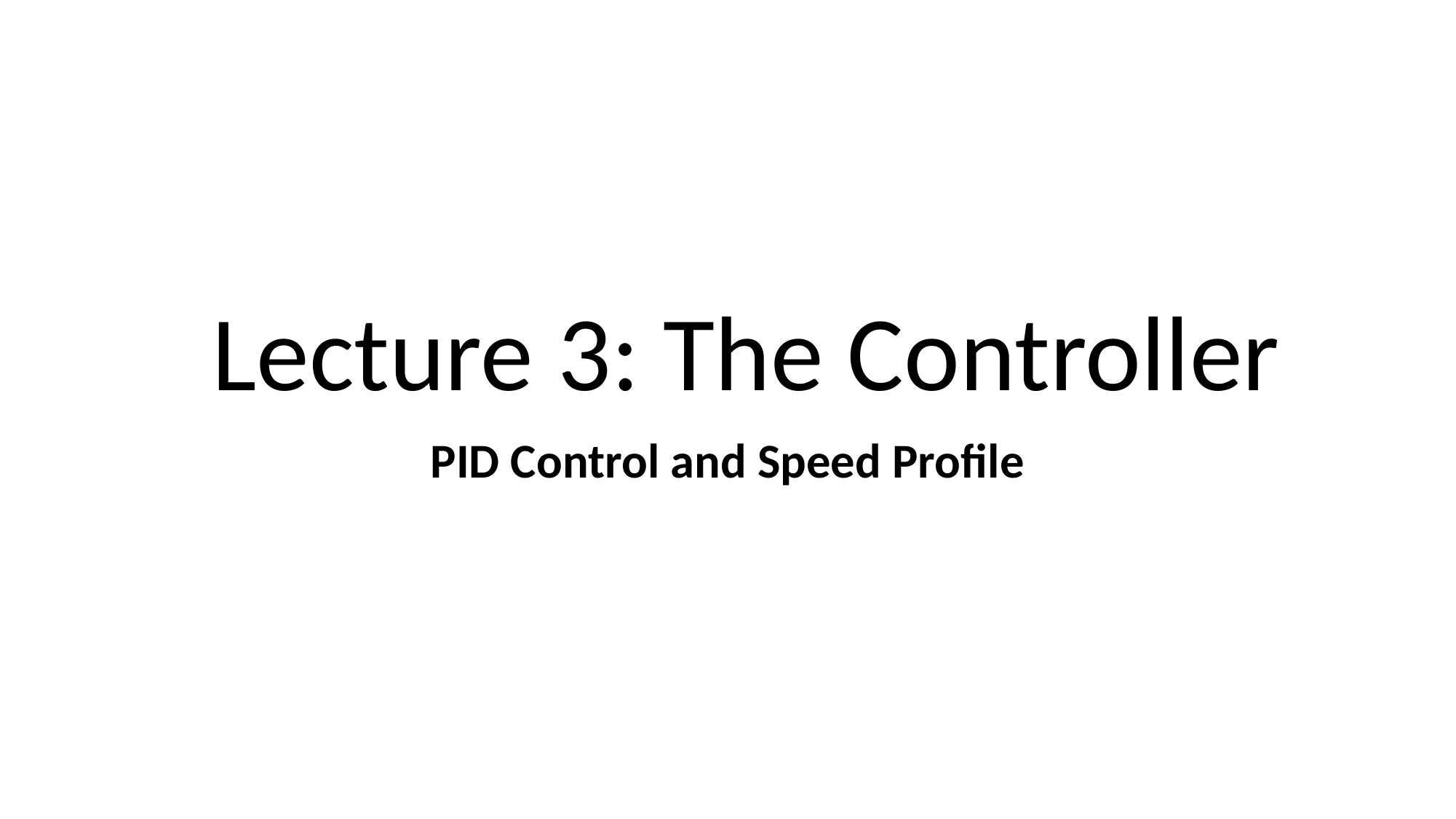

# Lecture 3: The Controller
PID Control and Speed Profile